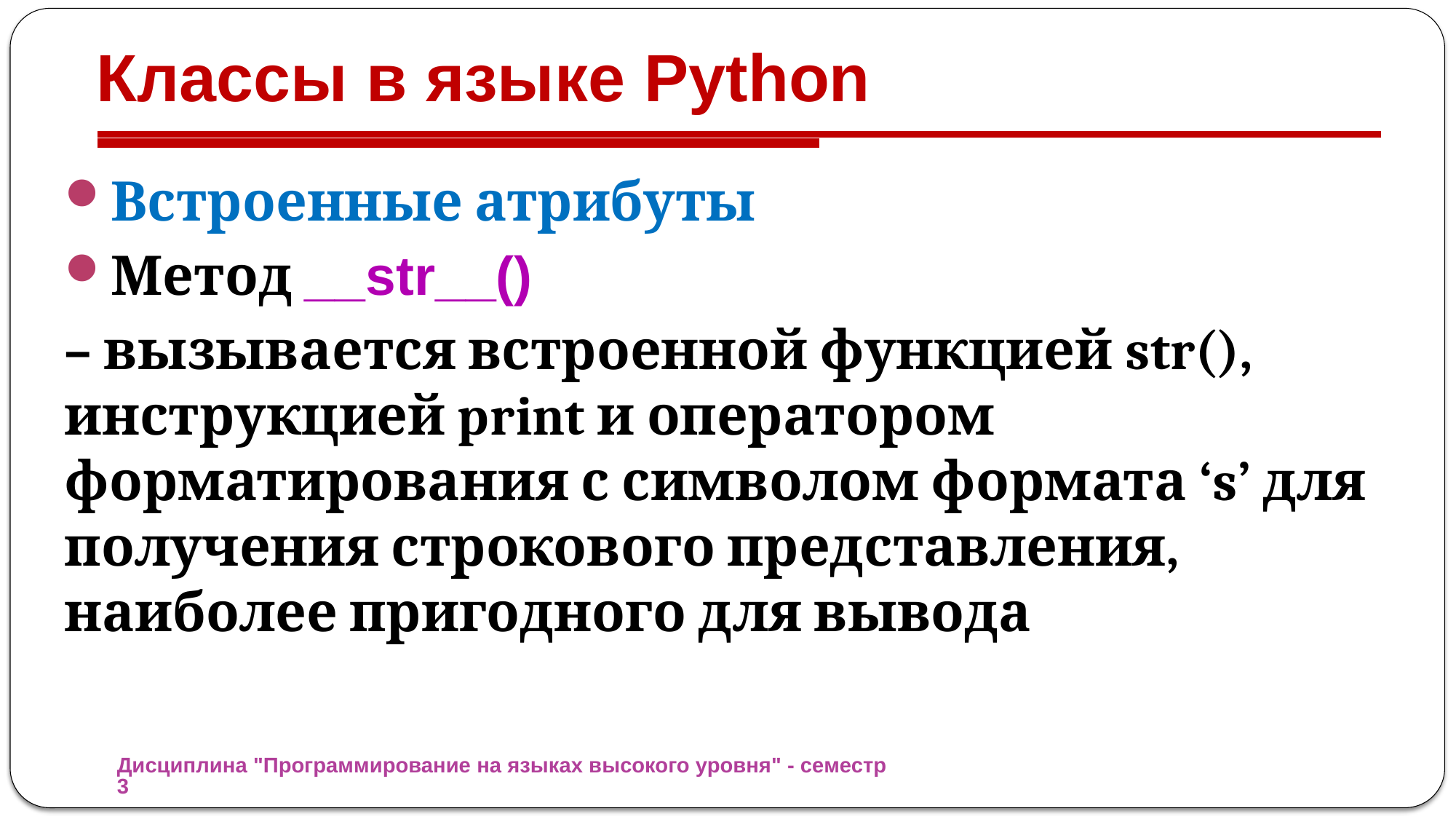

# Классы в языке Python
Встроенные атрибуты
Метод __str__()
– вызывается встроенной функцией str(), инструкцией print и оператором форматирования с символом формата ‘s’ для получения строкового представления, наиболее пригодного для вывода
Дисциплина "Программирование на языках высокого уровня" - семестр 3